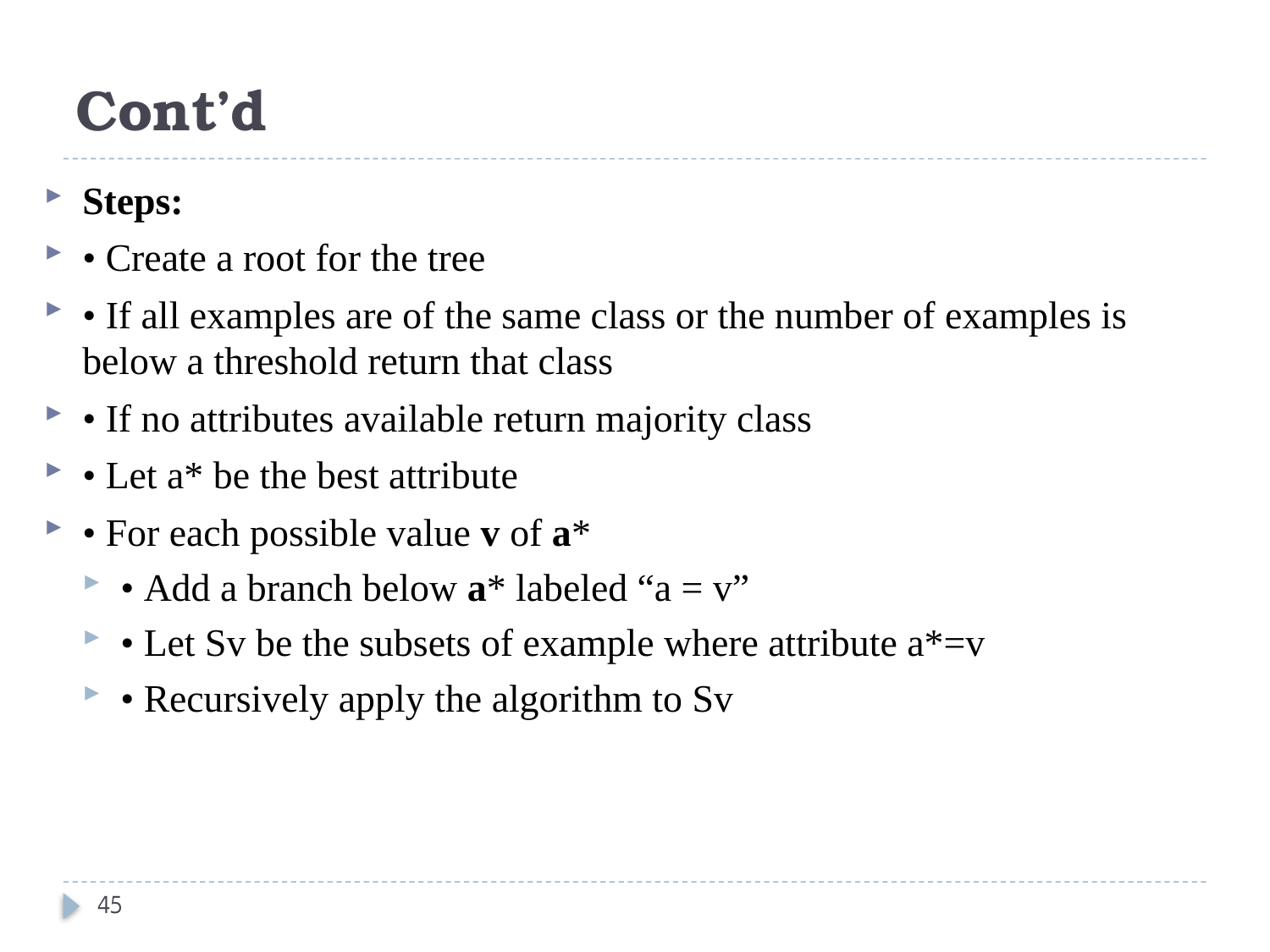

# Cont’d
Steps:
• Create a root for the tree
• If all examples are of the same class or the number of examples is below a threshold return that class
• If no attributes available return majority class
• Let a* be the best attribute
• For each possible value v of a*
• Add a branch below a* labeled “a = v”
• Let Sv be the subsets of example where attribute a*=v
• Recursively apply the algorithm to Sv

45